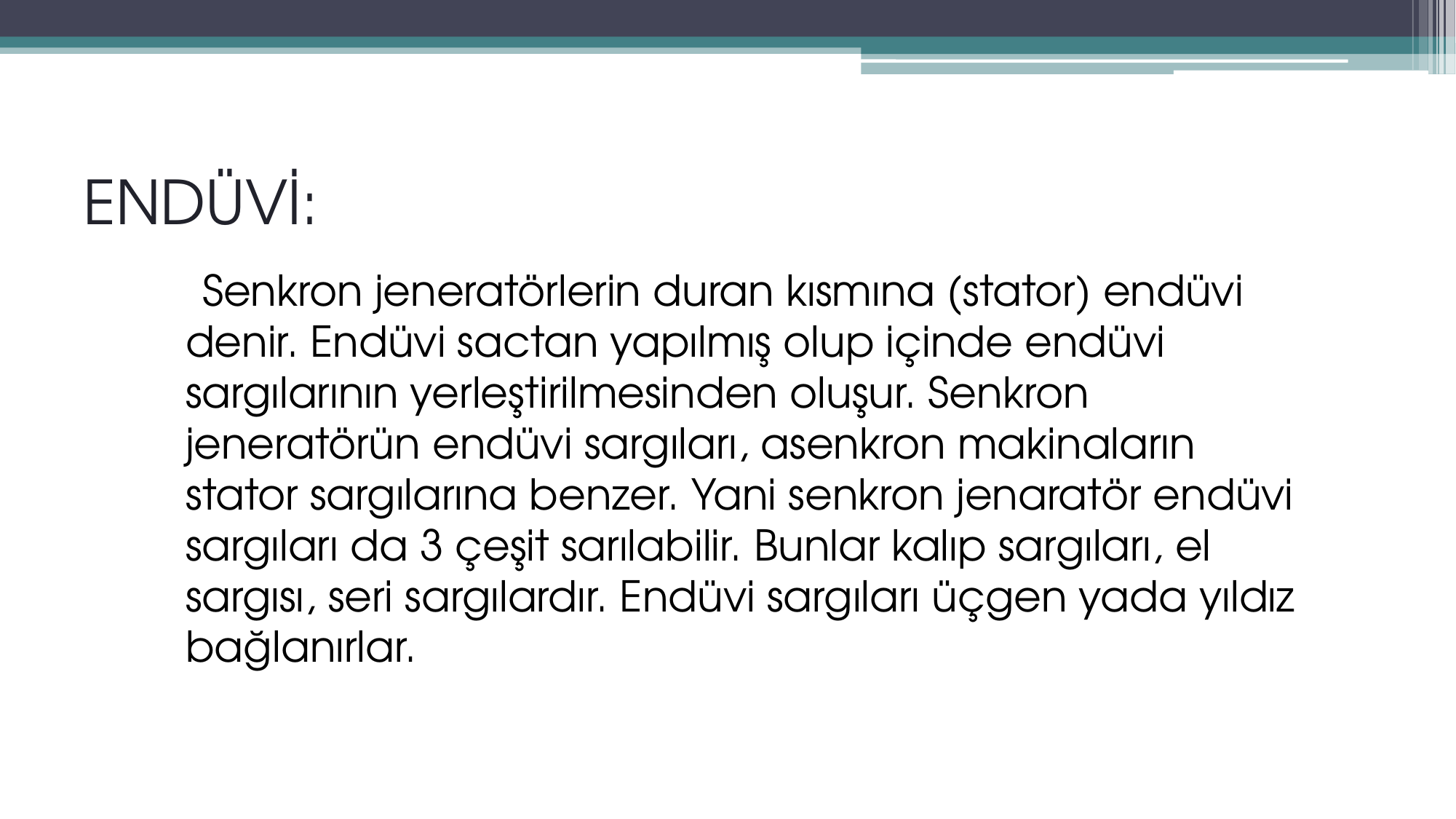

# ENDÜVİ:
    Senkron jeneratörlerin duran kısmına (stator) endüvi denir. Endüvi sactan yapılmış olup içinde endüvi sargılarının yerleştirilmesinden oluşur. Senkron jeneratörün endüvi sargıları, asenkron makinaların stator sargılarına benzer. Yani senkron jenaratör endüvi sargıları da 3 çeşit sarılabilir. Bunlar kalıp sargıları, el sargısı, seri sargılardır. Endüvi sargıları üçgen yada yıldız bağlanırlar.